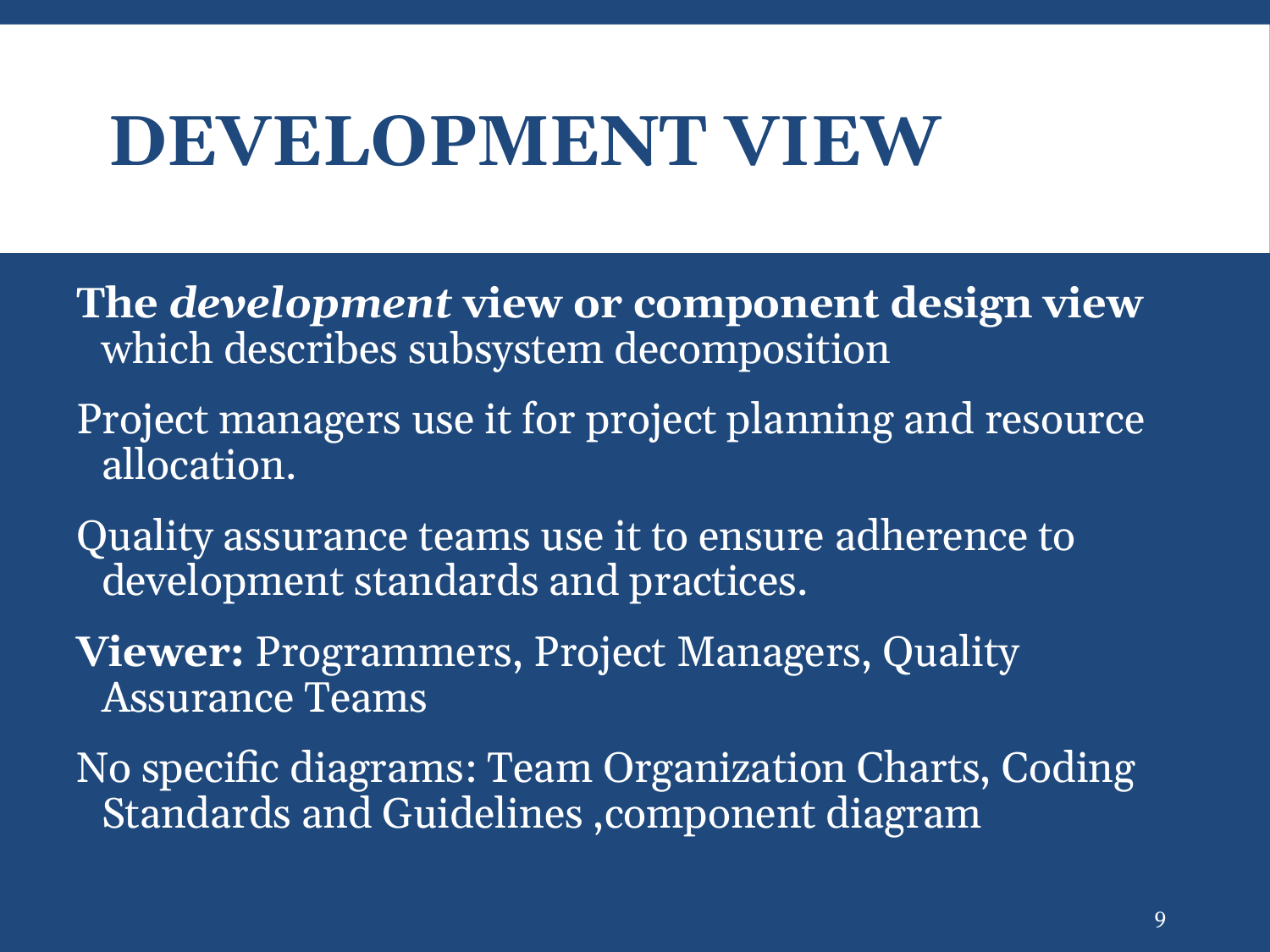

# Development View
The development view or component design view which describes subsystem decomposition
Project managers use it for project planning and resource allocation.
Quality assurance teams use it to ensure adherence to development standards and practices.
Viewer: Programmers, Project Managers, Quality Assurance Teams
No specific diagrams: Team Organization Charts, Coding Standards and Guidelines ,component diagram
9